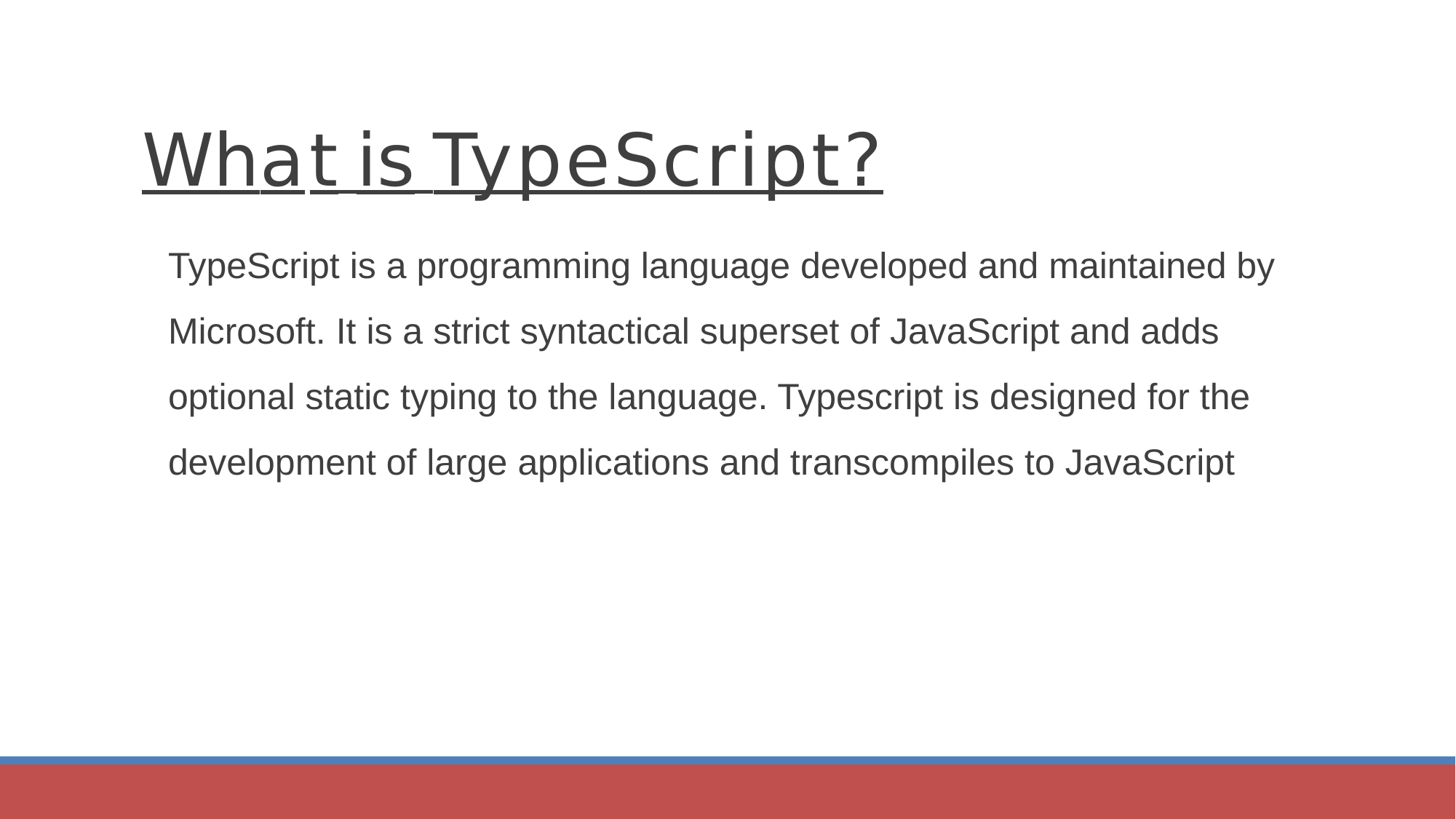

# What is TypeScript?
TypeScript is a programming language developed and maintained by Microsoft. It is a strict syntactical superset of JavaScript and adds optional static typing to the language. Typescript is designed for the development of large applications and transcompiles to JavaScript